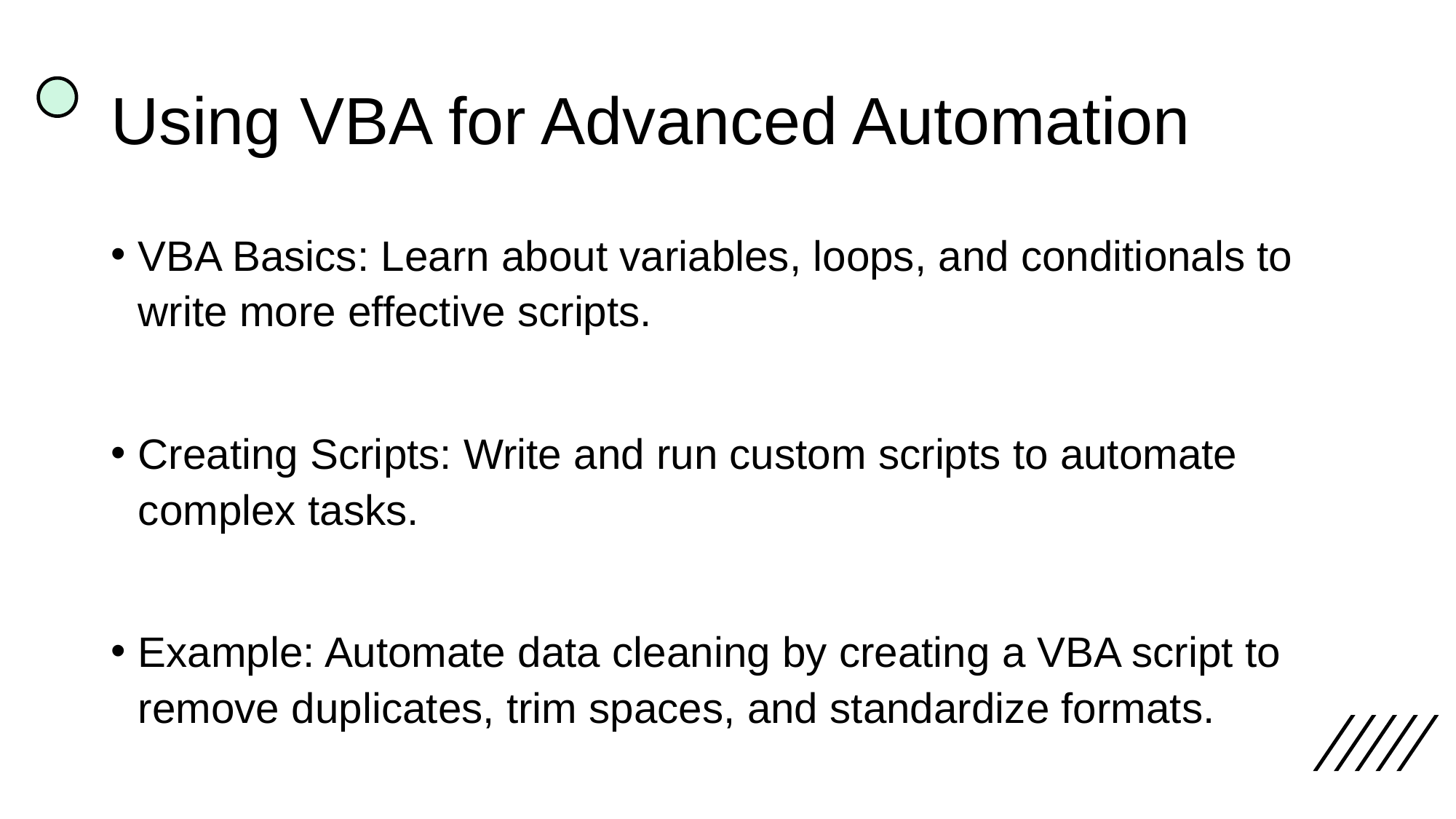

# Using VBA for Advanced Automation
VBA Basics: Learn about variables, loops, and conditionals to write more effective scripts.

Creating Scripts: Write and run custom scripts to automate complex tasks.

Example: Automate data cleaning by creating a VBA script to remove duplicates, trim spaces, and standardize formats.